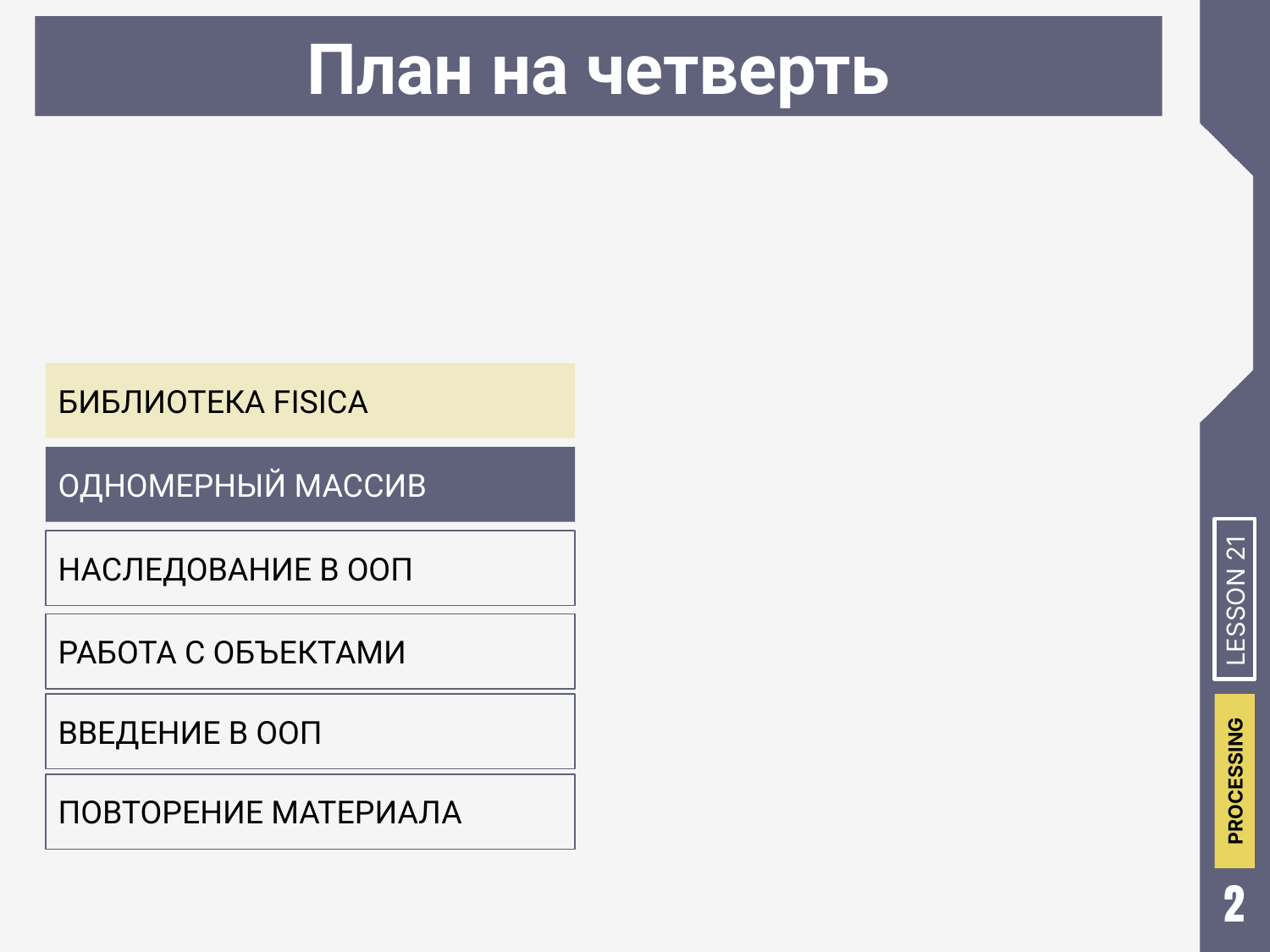

# План на четверть
БИБЛИОТЕКА FISICA
ОДНОМЕРНЫЙ МАССИВ
НАСЛЕДОВАНИЕ В ООП
LESSON 21
РАБОТА С ОБЪЕКТАМИ
ВВЕДЕНИЕ В ООП
ПОВТОРЕНИЕ МАТЕРИАЛА
2